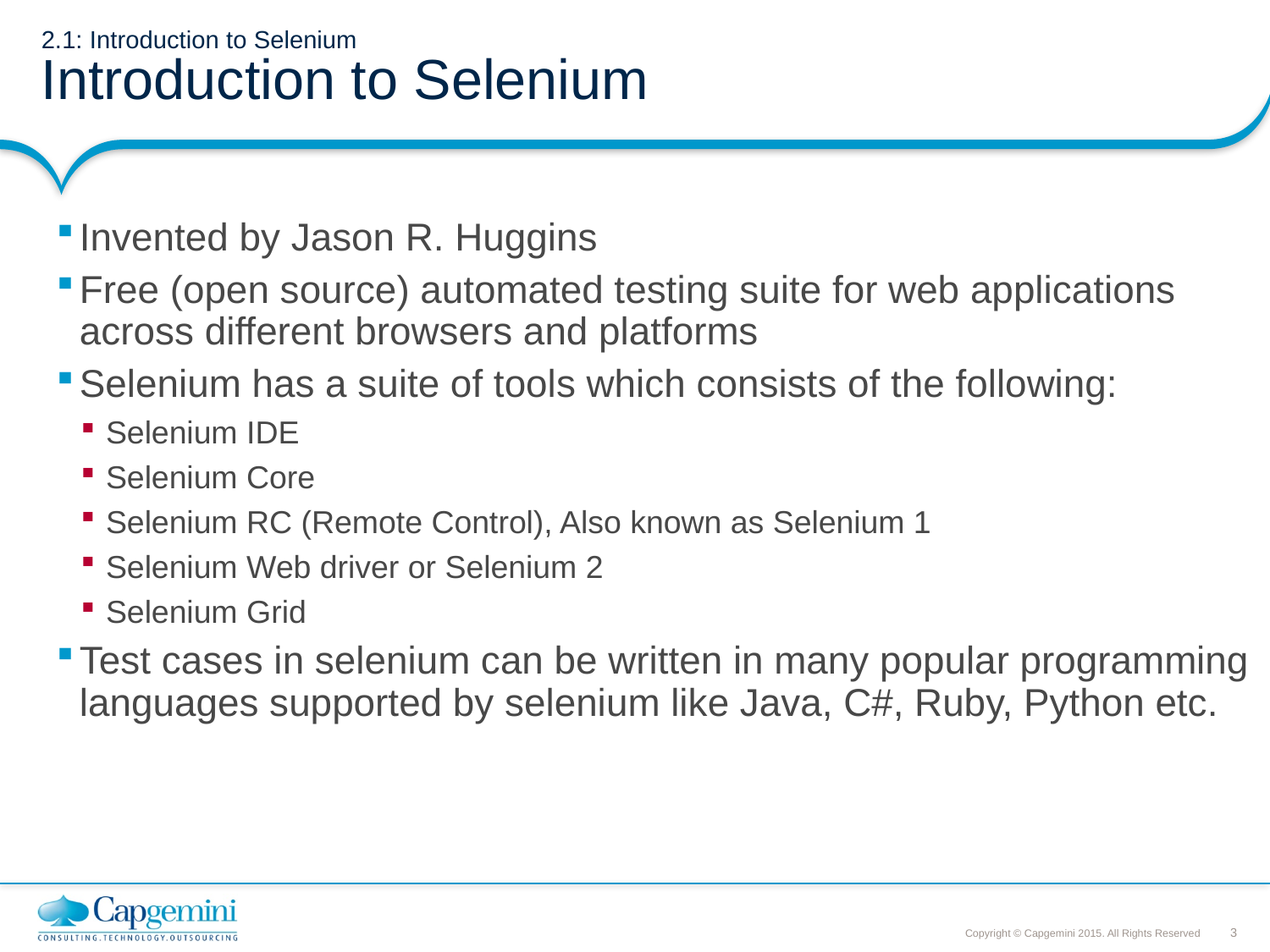

# 2.1: Introduction to Selenium Introduction to Selenium
Invented by Jason R. Huggins
Free (open source) automated testing suite for web applications across different browsers and platforms
Selenium has a suite of tools which consists of the following:
Selenium IDE
Selenium Core
Selenium RC (Remote Control), Also known as Selenium 1
Selenium Web driver or Selenium 2
Selenium Grid
Test cases in selenium can be written in many popular programming languages supported by selenium like Java, C#, Ruby, Python etc.